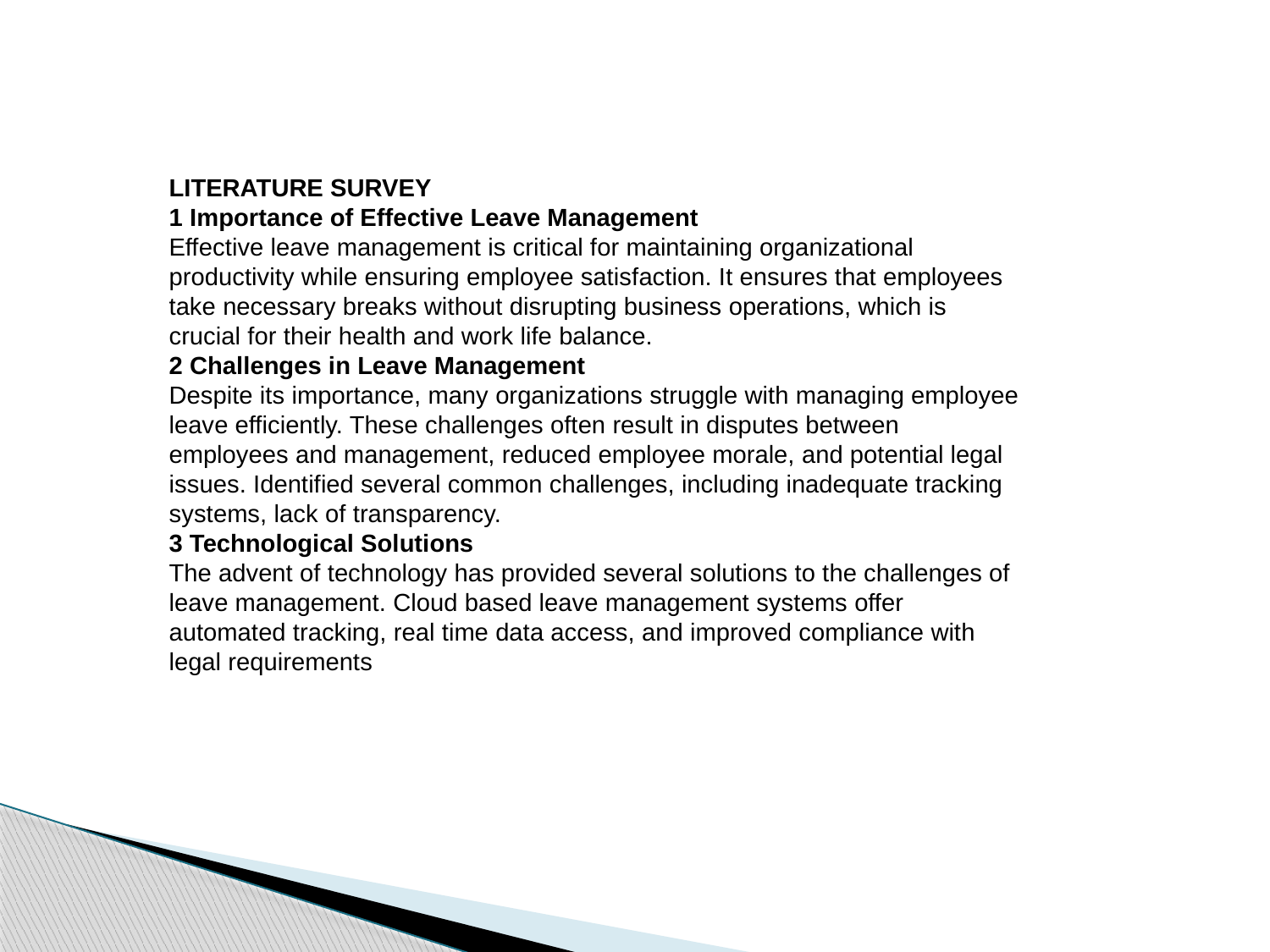

LITERATURE SURVEY
1 Importance of Effective Leave Management
Effective leave management is critical for maintaining organizational productivity while ensuring employee satisfaction. It ensures that employees take necessary breaks without disrupting business operations, which is crucial for their health and work life balance.
2 Challenges in Leave Management
Despite its importance, many organizations struggle with managing employee leave efficiently. These challenges often result in disputes between employees and management, reduced employee morale, and potential legal issues. Identified several common challenges, including inadequate tracking systems, lack of transparency.
3 Technological Solutions
The advent of technology has provided several solutions to the challenges of leave management. Cloud based leave management systems offer automated tracking, real time data access, and improved compliance with legal requirements